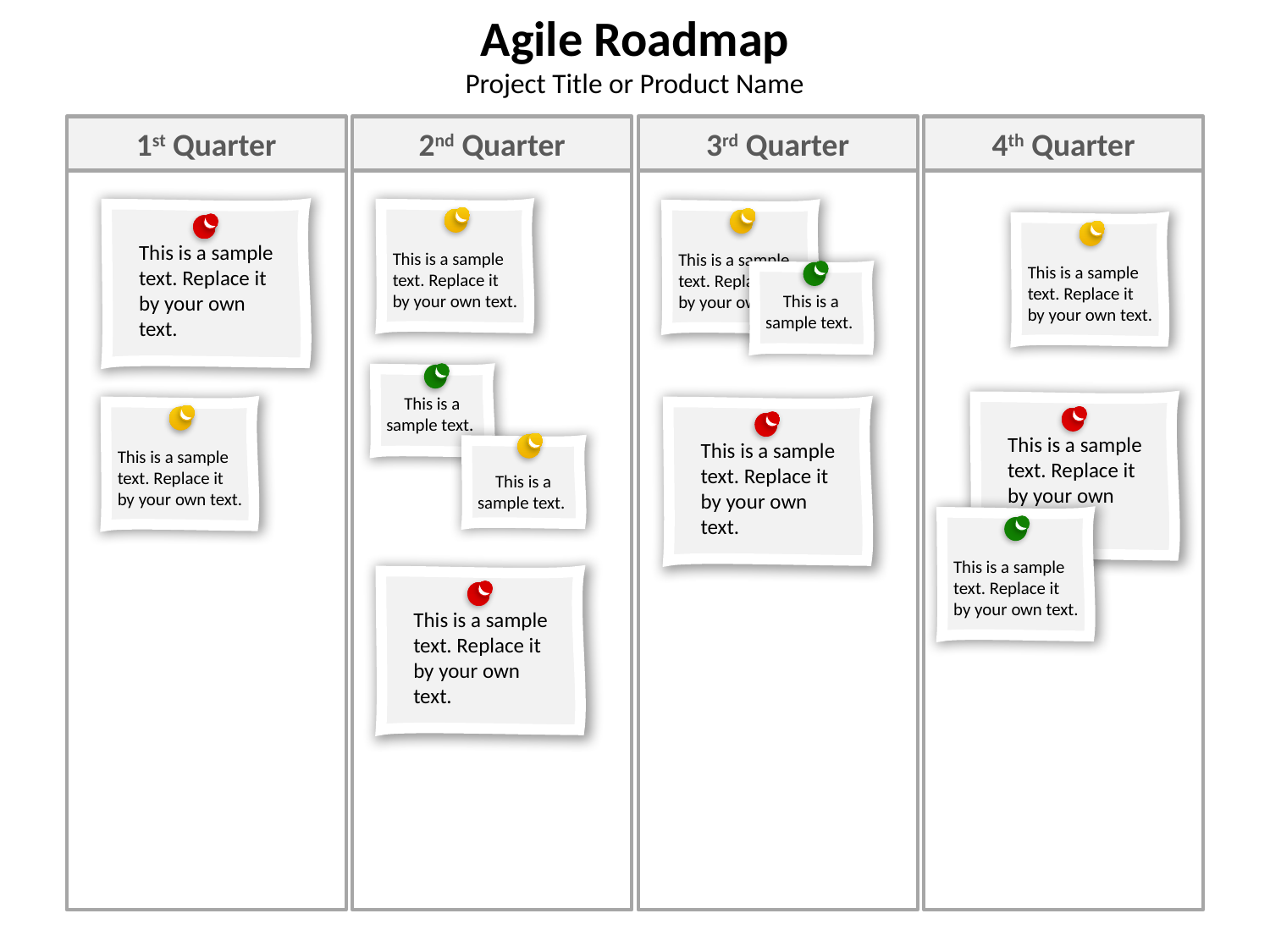

# Agile Roadmap
Project Title or Product Name
1st Quarter
2nd Quarter
3rd Quarter
4th Quarter

This is a sample text. Replace it by your own text.

This is a sample text. Replace it by your own text.

This is a sample text. Replace it by your own text.

This is a sample text. Replace it by your own text.

This is a sample text.

This is a sample text.

This is a sample text. Replace it by your own text.

This is a sample text. Replace it by your own text.

This is a sample text. Replace it by your own text.

This is a sample text.

This is a sample text. Replace it by your own text.

This is a sample text. Replace it by your own text.